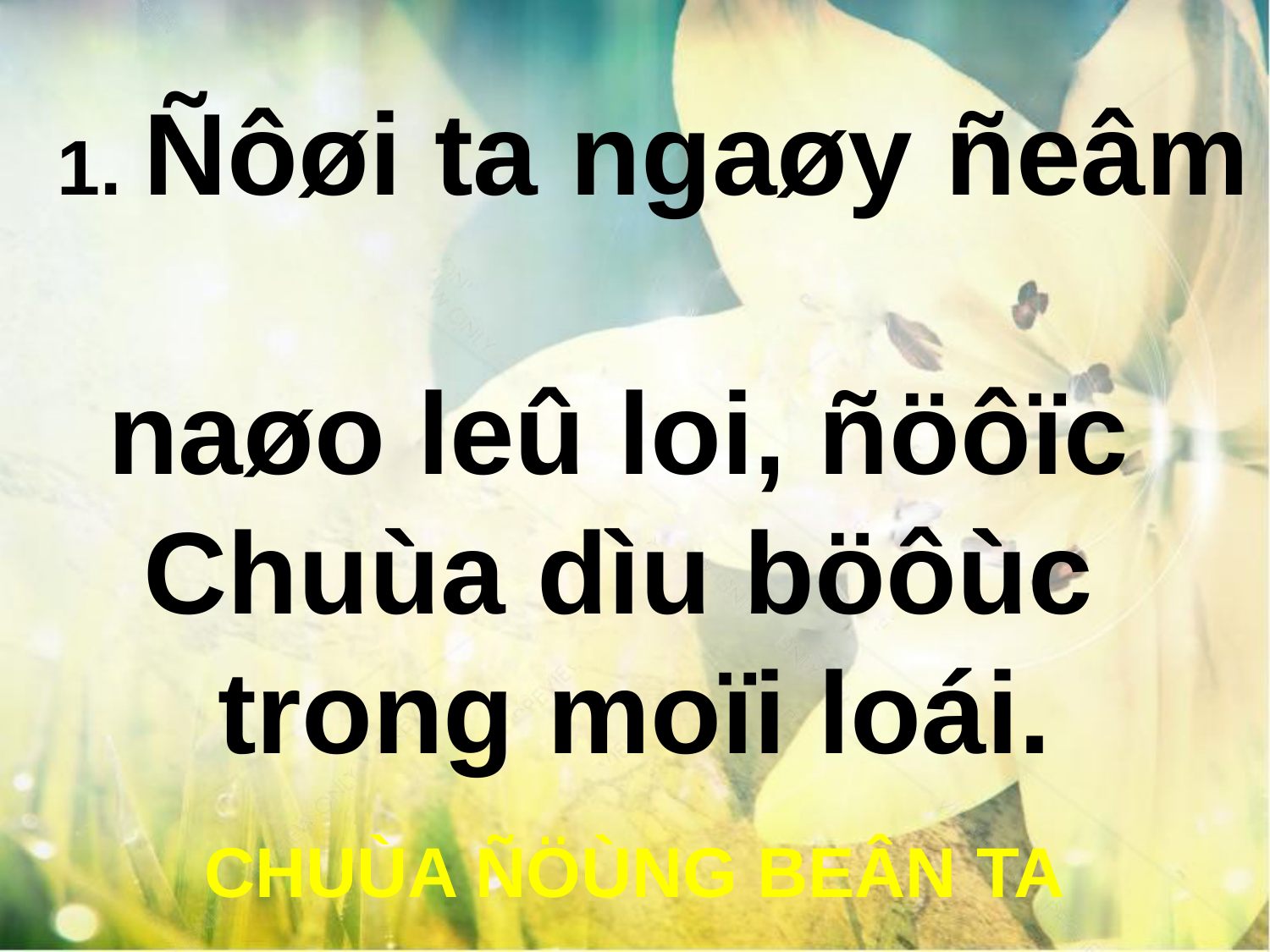

1. Ñôøi ta ngaøy ñeâm
naøo leû loi, ñöôïc
Chuùa dìu böôùc
trong moïi loái.
CHUÙA ÑÖÙNG BEÂN TA